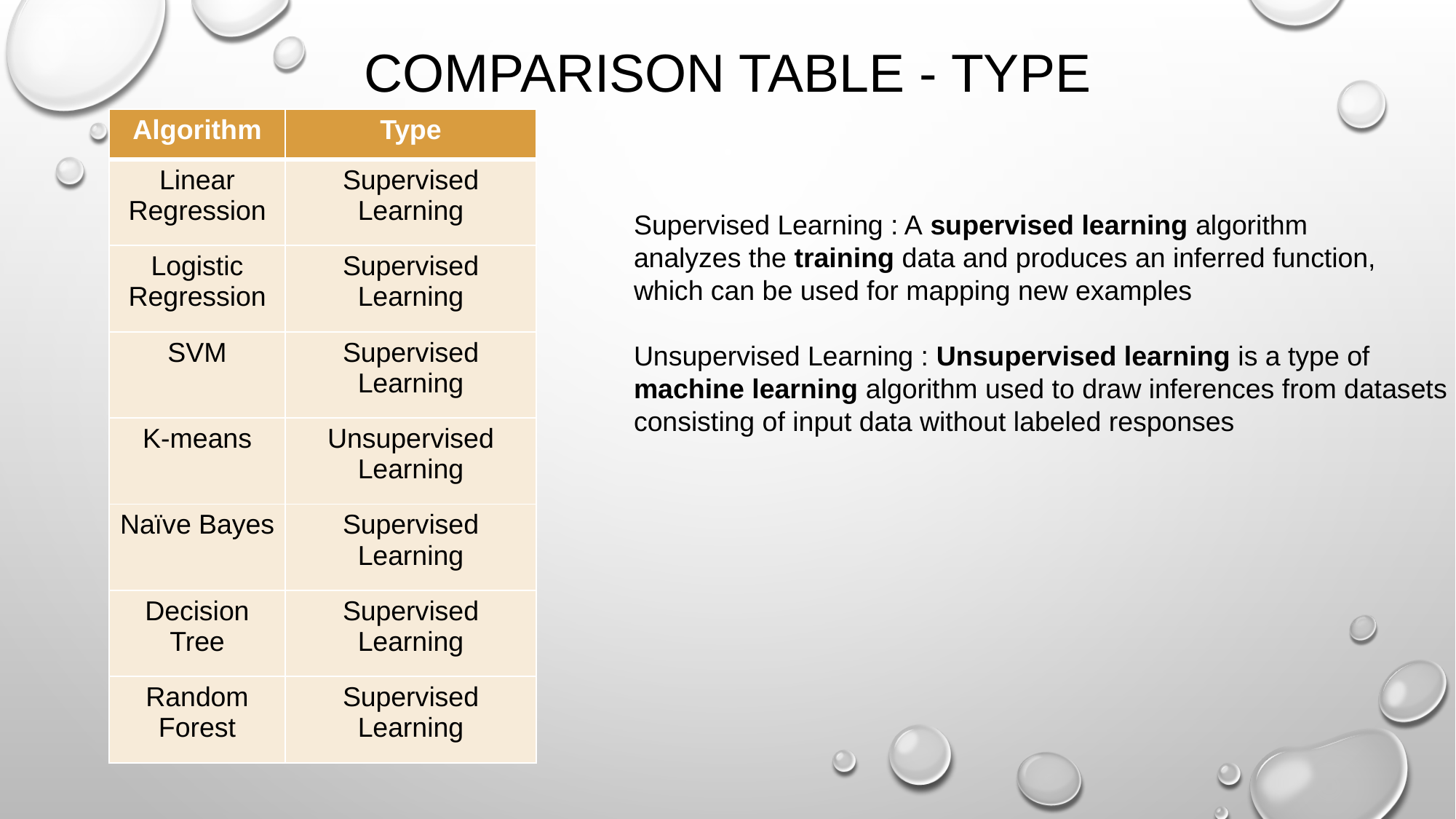

# Comparison table - Type
| Algorithm | Type |
| --- | --- |
| Linear Regression | Supervised Learning |
| Logistic Regression | Supervised Learning |
| SVM | Supervised Learning |
| K-means | Unsupervised Learning |
| Naïve Bayes | Supervised Learning |
| Decision Tree | Supervised Learning |
| Random Forest | Supervised Learning |
Supervised Learning : A supervised learning algorithm
analyzes the training data and produces an inferred function,
which can be used for mapping new examples

Unsupervised Learning : Unsupervised learning is a type of
machine learning algorithm used to draw inferences from datasets
consisting of input data without labeled responses